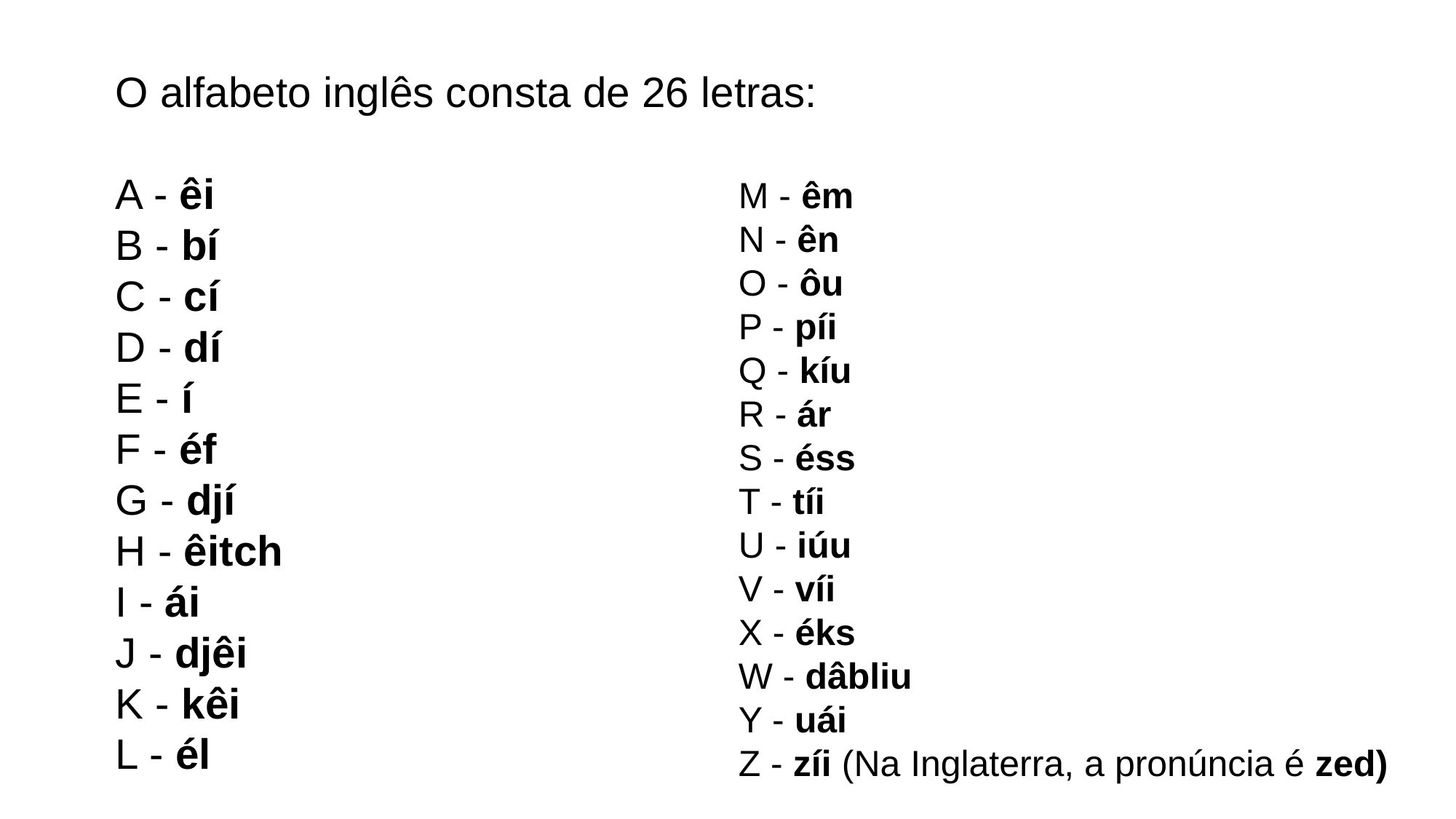

O alfabeto inglês consta de 26 letras:
A - êi
B - bí
C - cí
D - dí
E - í
F - éf
G - djí
H - êitch
I - ái
J - djêi
K - kêi
L - él
M - êm
N - ên
O - ôu
P - píi 
Q - kíu 
R - ár 
S - éss 
T - tíi 
U - iúu 
V - víi 
X - éks 
W - dâbliu 
Y - uái 
Z - zíi (Na Inglaterra, a pronúncia é zed)